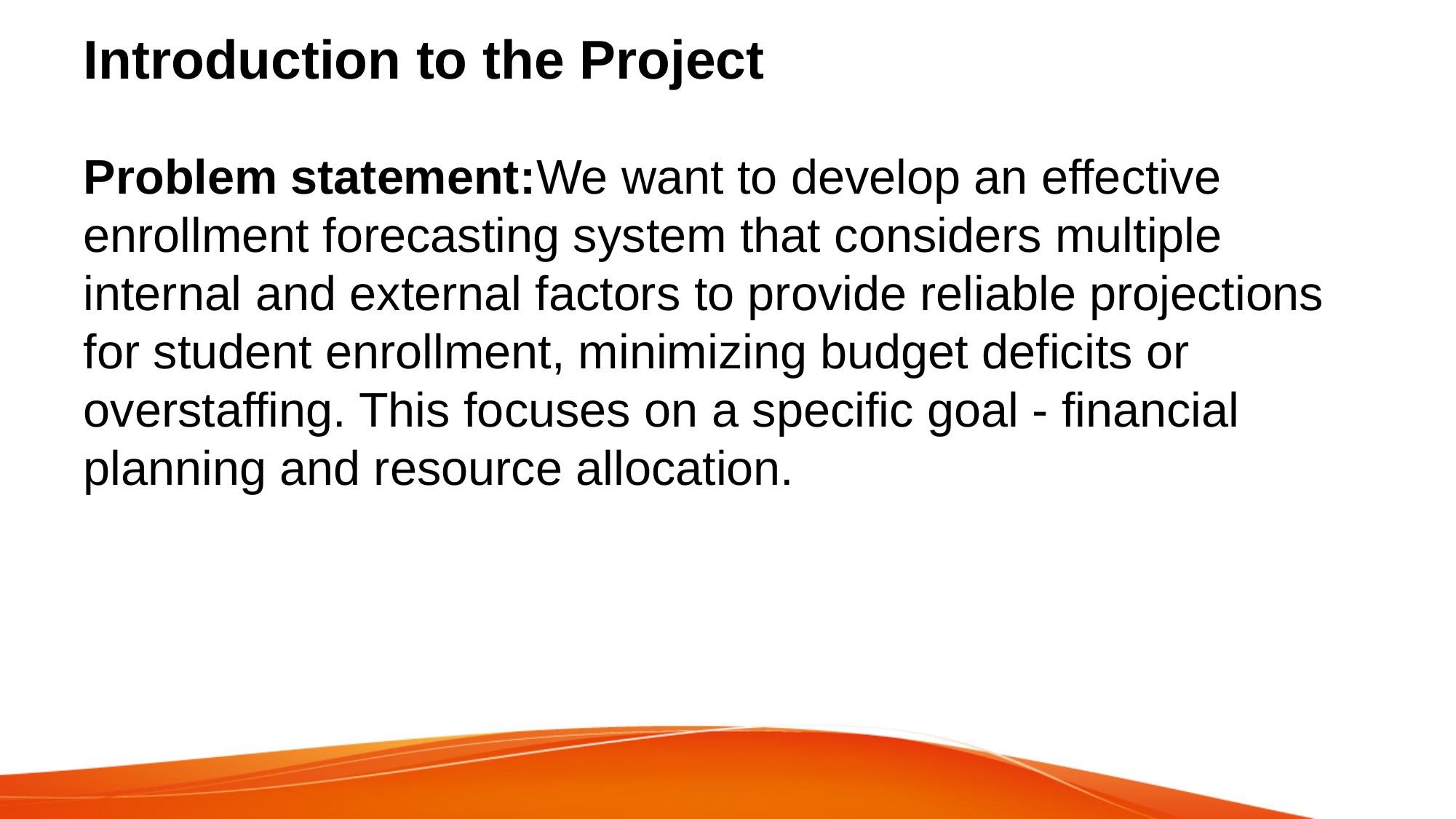

# Introduction to the Project
Problem statement:We want to develop an effective enrollment forecasting system that considers multiple internal and external factors to provide reliable projections for student enrollment, minimizing budget deficits or overstaffing. This focuses on a specific goal - financial planning and resource allocation.